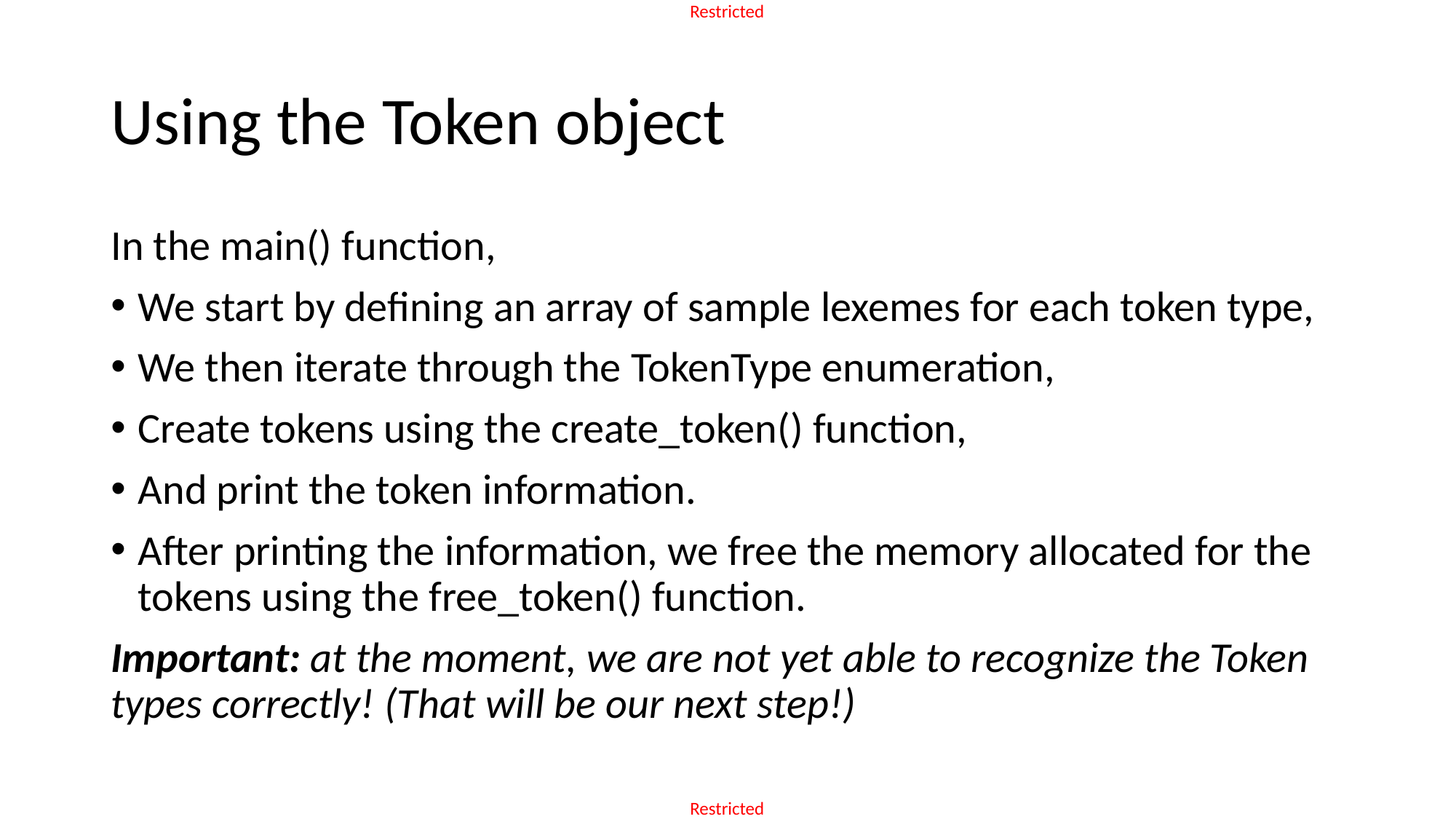

# Using the Token object
In the main() function,
We start by defining an array of sample lexemes for each token type,
We then iterate through the TokenType enumeration,
Create tokens using the create_token() function,
And print the token information.
After printing the information, we free the memory allocated for the tokens using the free_token() function.
Important: at the moment, we are not yet able to recognize the Token types correctly! (That will be our next step!)